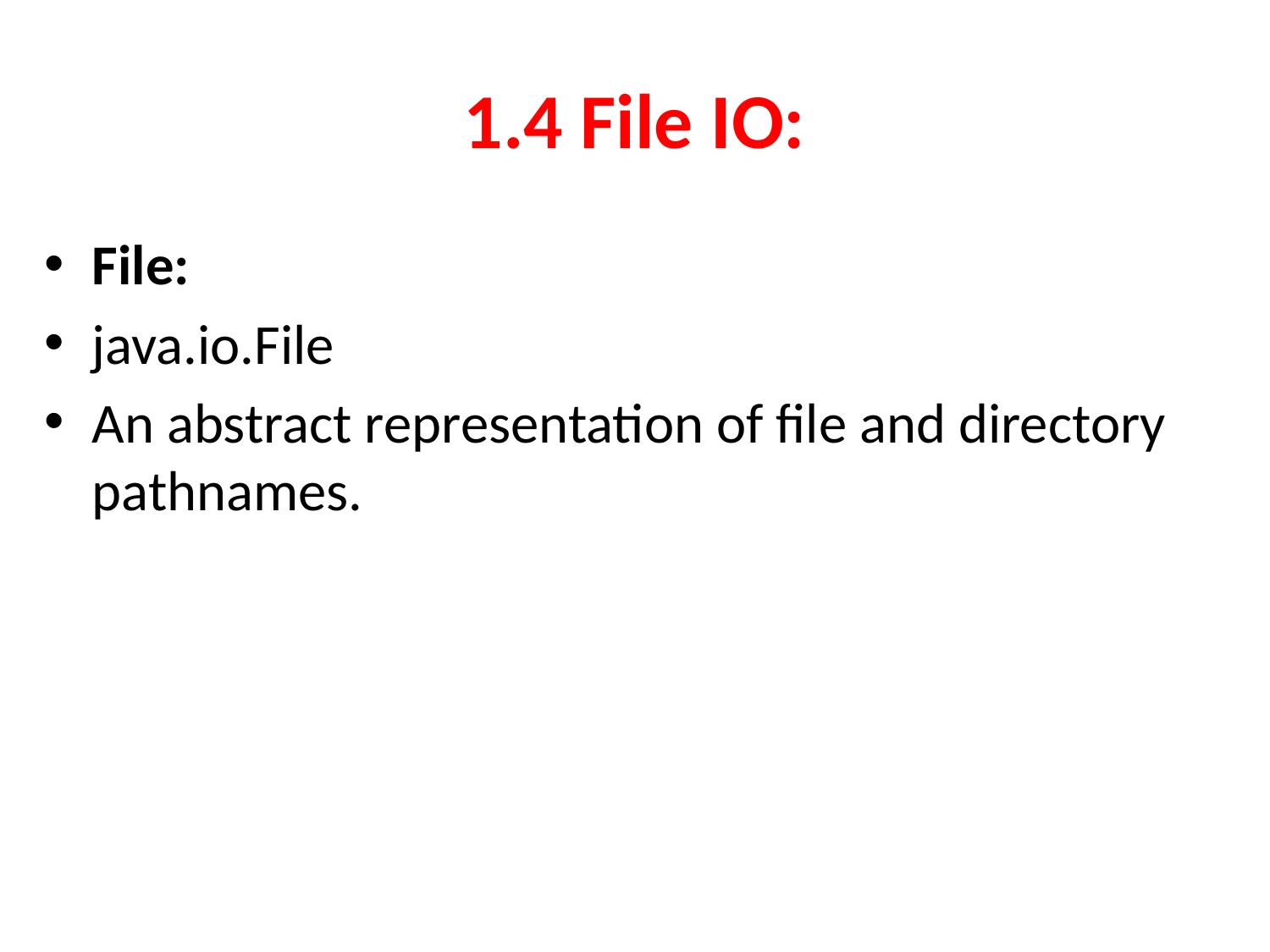

# 1.4 File IO:
File:
java.io.File
An abstract representation of file and directory pathnames.